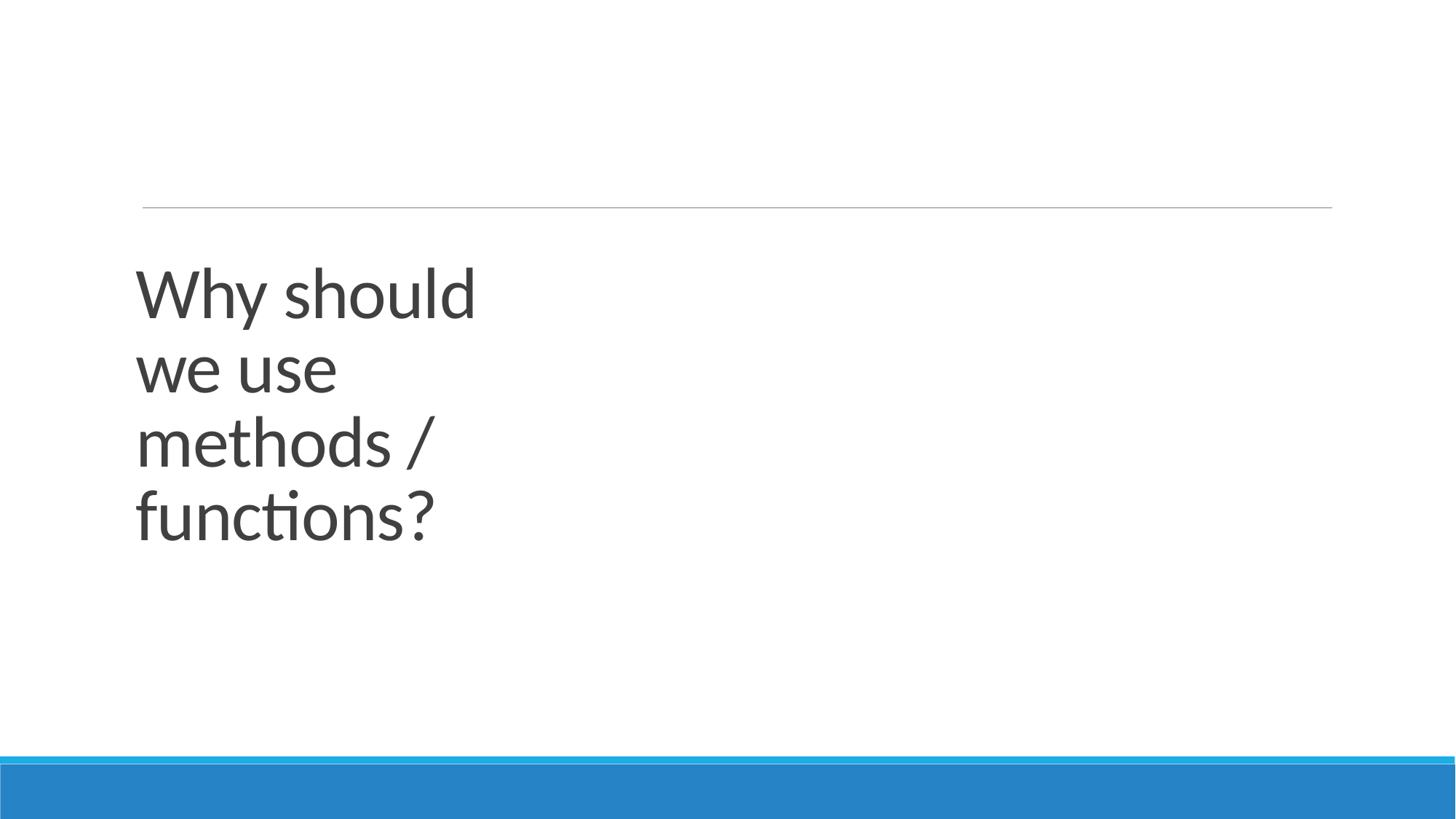

# Why should we use methods / functions?